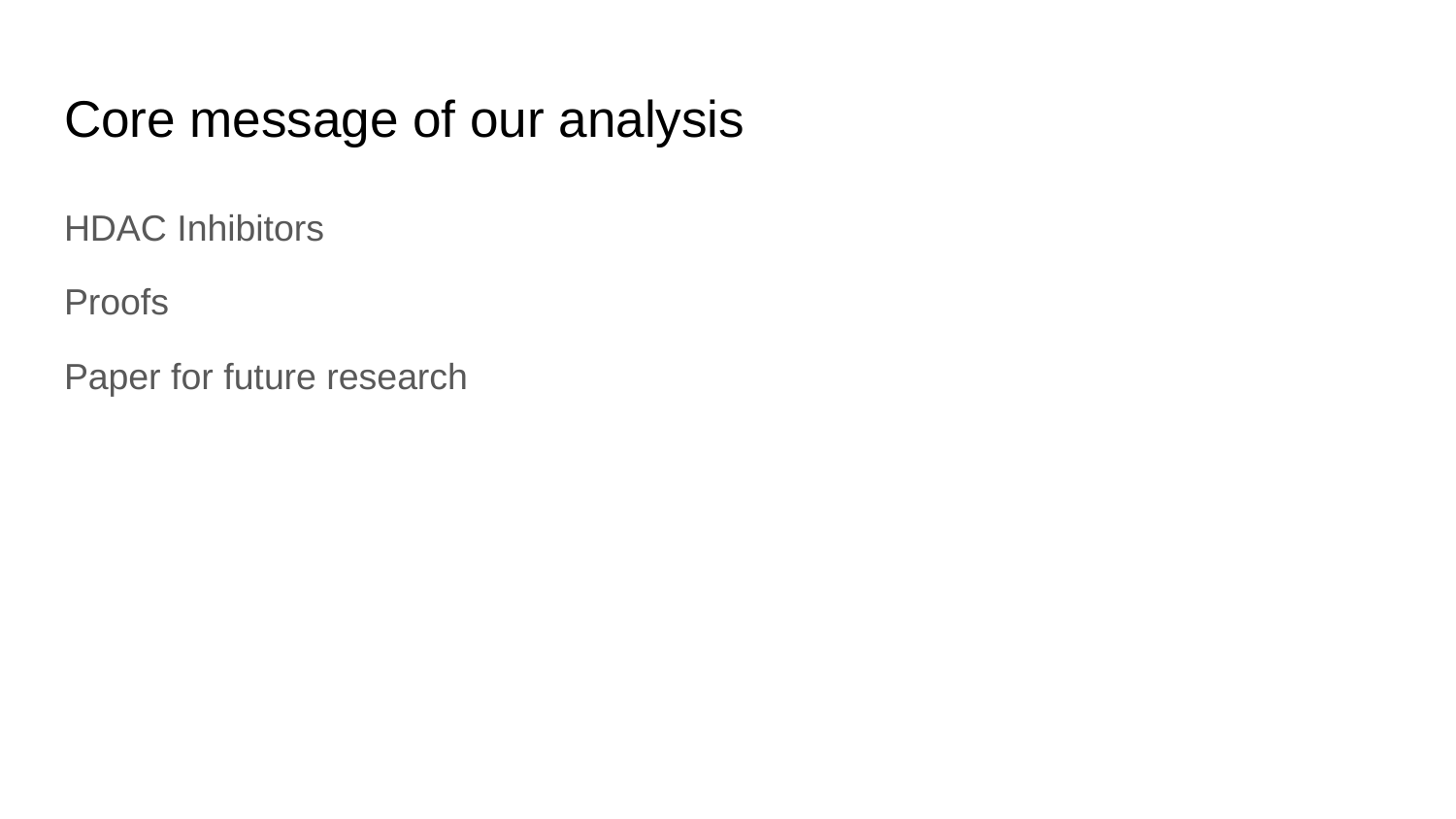

# Core message of our analysis
HDAC Inhibitors
Proofs
Paper for future research